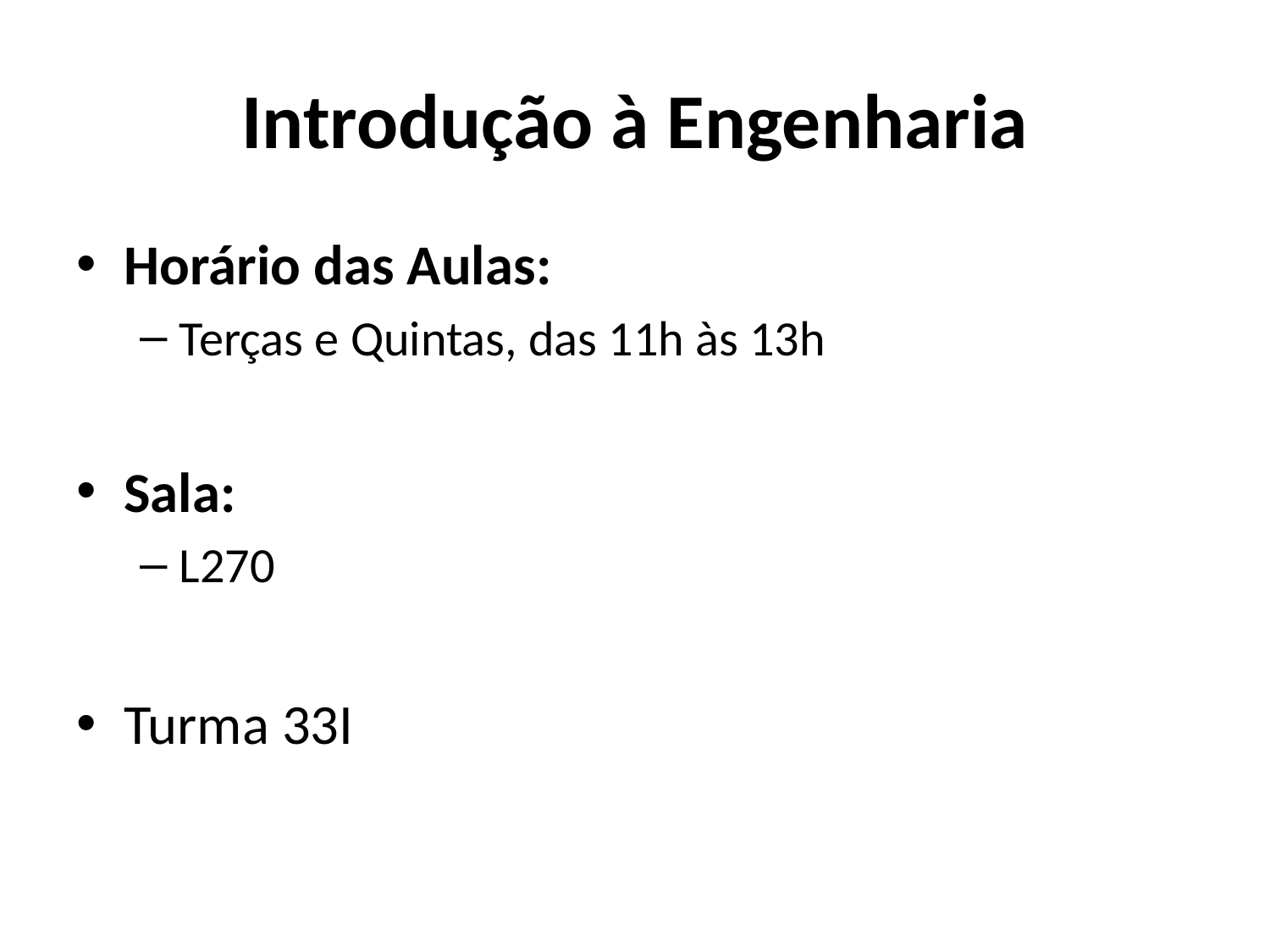

# Introdução à Engenharia
Horário das Aulas:
Terças e Quintas, das 11h às 13h

Sala:
L270

Turma 33I